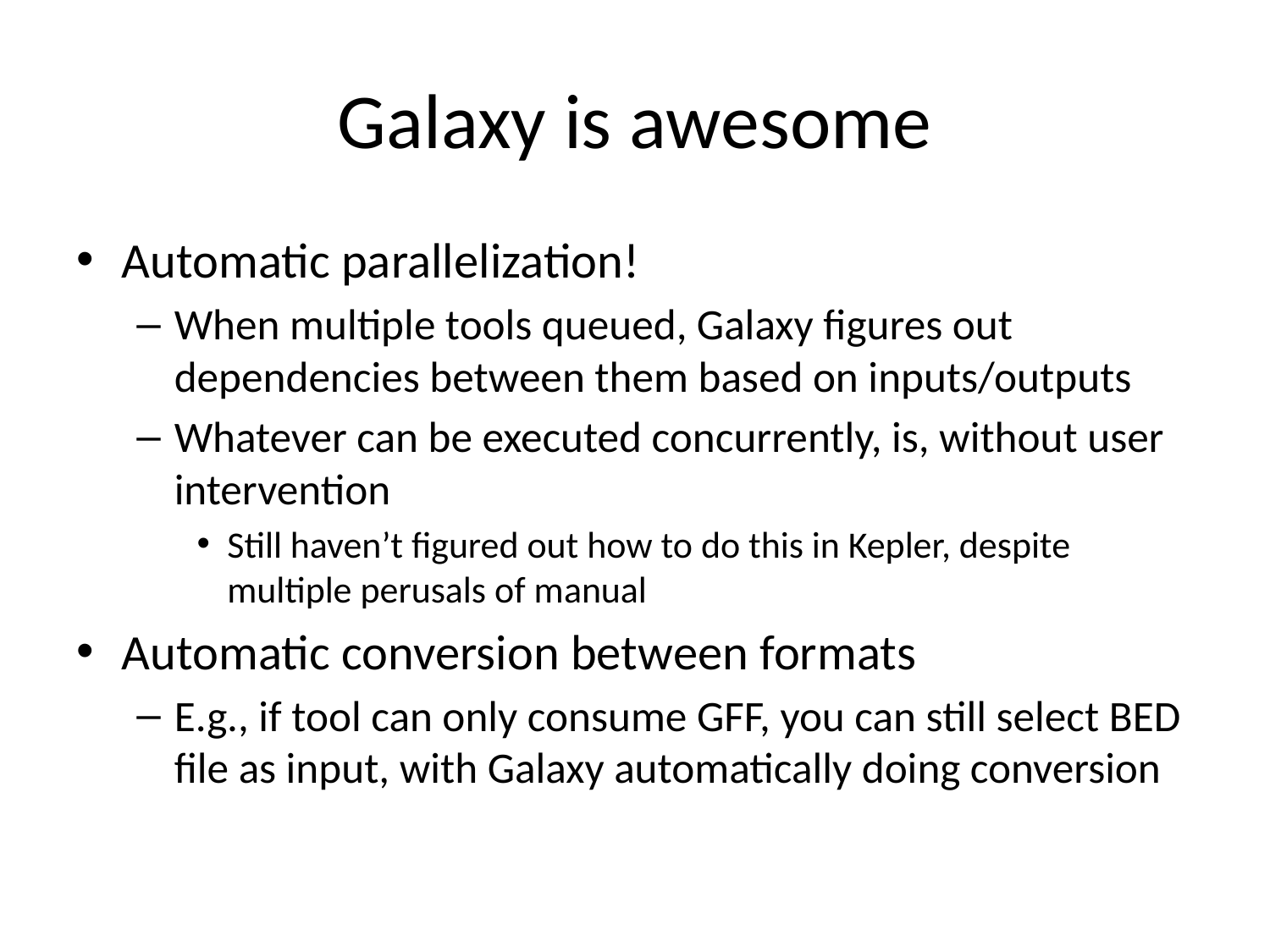

# Galaxy is awesome
Automatic parallelization!
When multiple tools queued, Galaxy figures out dependencies between them based on inputs/outputs
Whatever can be executed concurrently, is, without user intervention
Still haven’t figured out how to do this in Kepler, despite multiple perusals of manual
Automatic conversion between formats
E.g., if tool can only consume GFF, you can still select BED file as input, with Galaxy automatically doing conversion